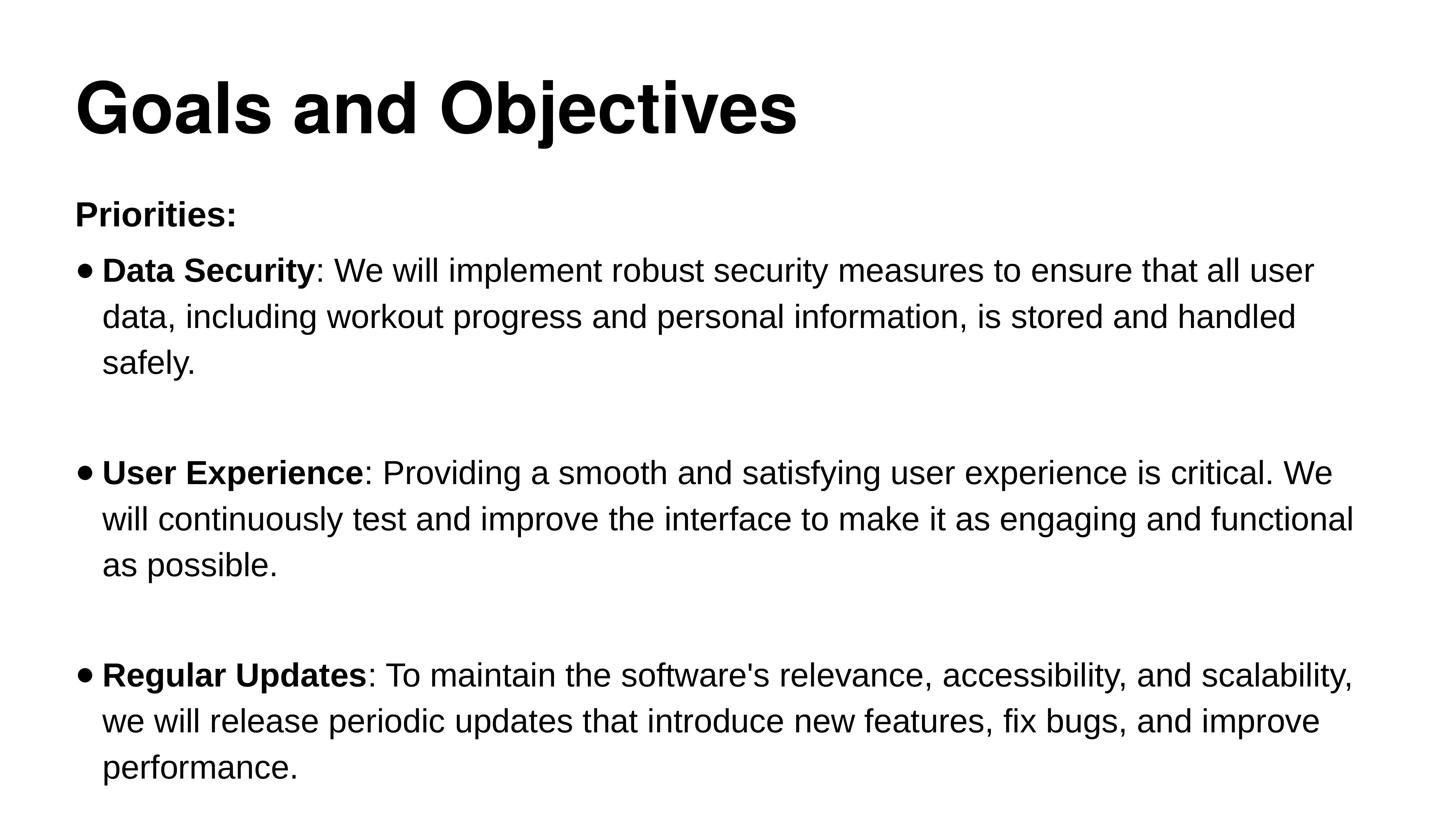

# Goals and Objectives

Priorities:
Data Security: We will implement robust security measures to ensure that all user data, including workout progress and personal information, is stored and handled safely.

User Experience: Providing a smooth and satisfying user experience is critical. We will continuously test and improve the interface to make it as engaging and functional as possible.

Regular Updates: To maintain the software's relevance, accessibility, and scalability, we will release periodic updates that introduce new features, fix bugs, and improve performance.